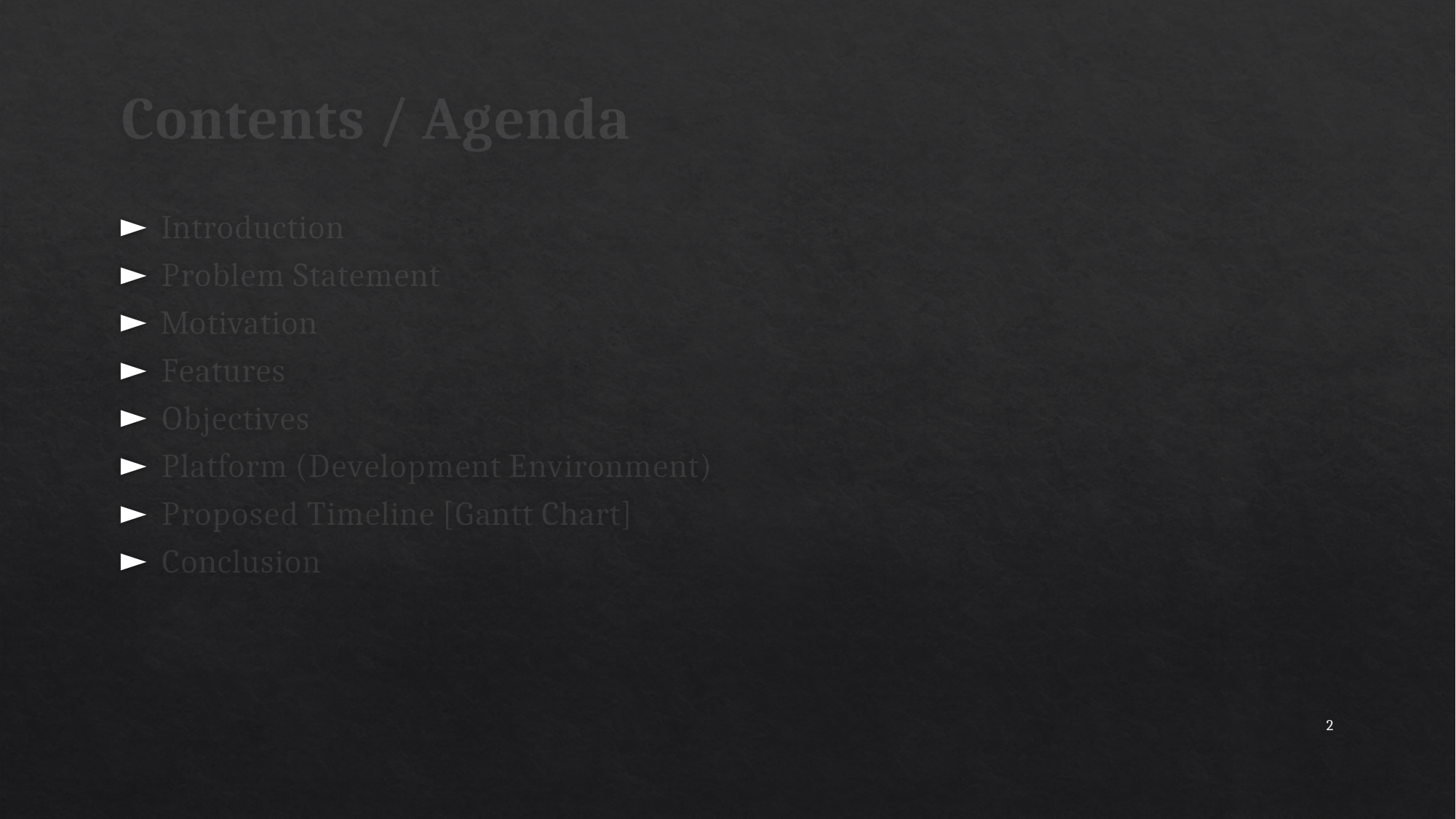

# Contents / Agenda
Introduction
Problem Statement
Motivation
Features
Objectives
Platform (Development Environment)
Proposed Timeline [Gantt Chart]
Conclusion

2